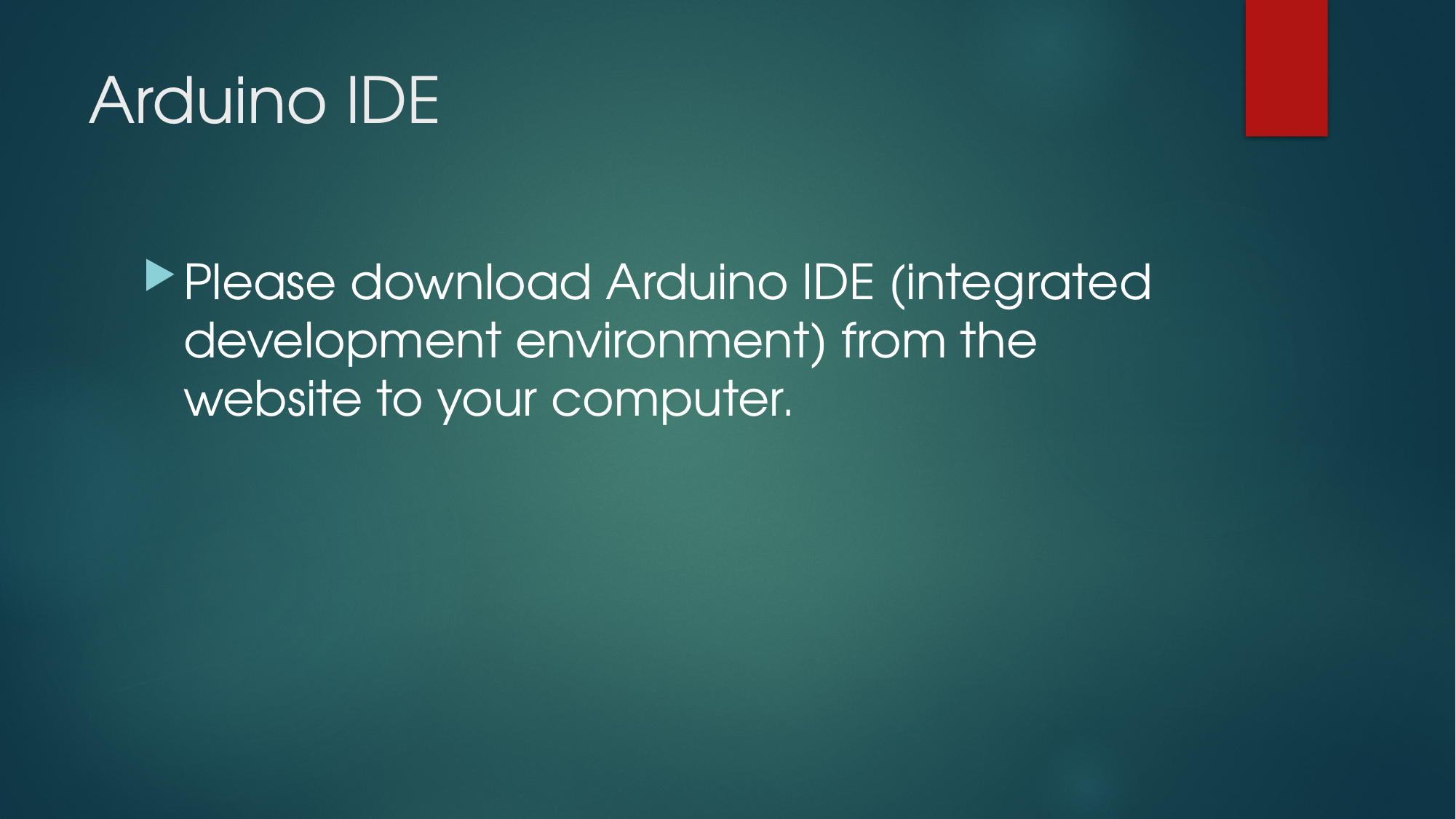

# Arduino IDE
Please download Arduino IDE (integrated development environment) from the website to your computer.